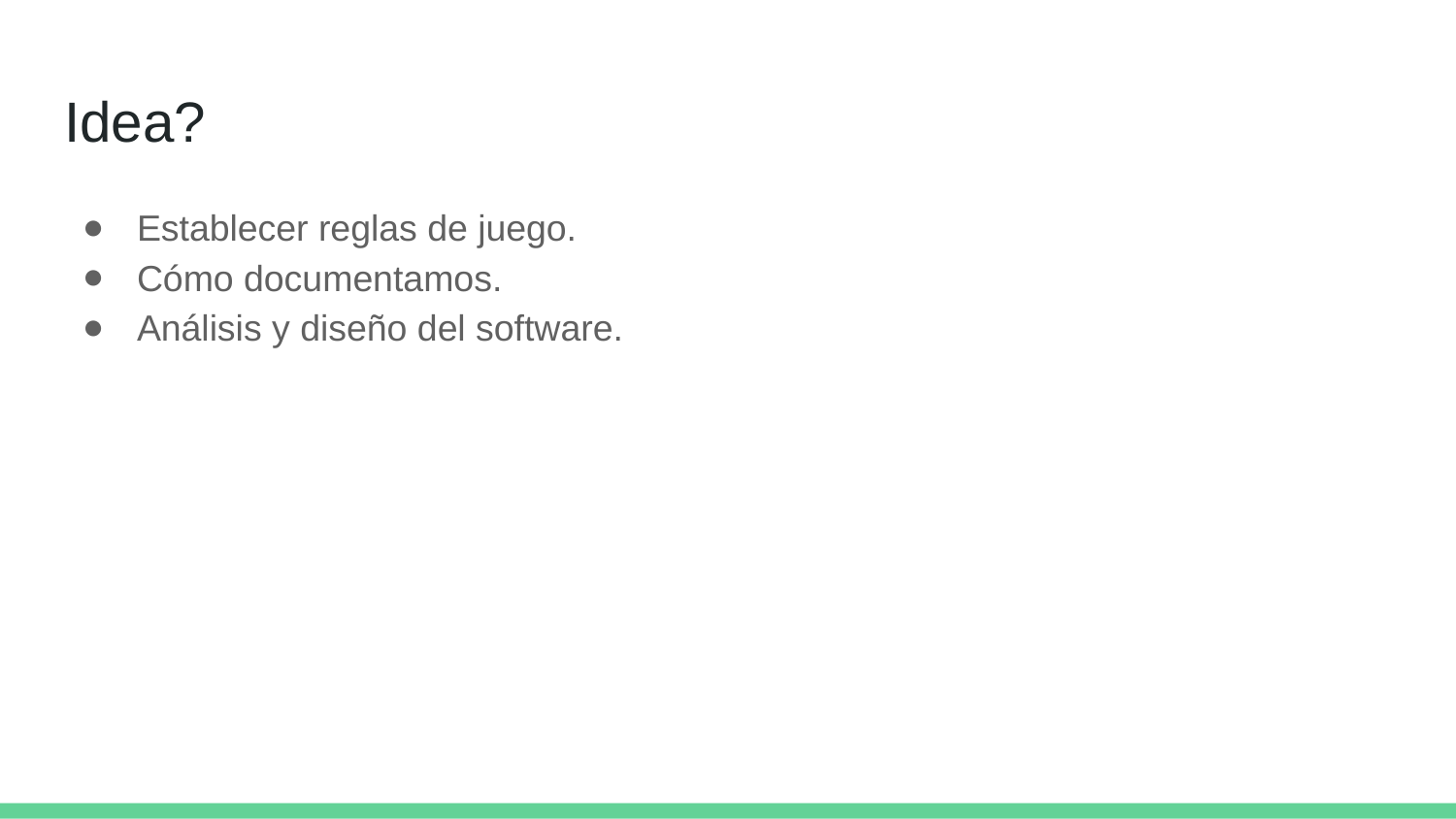

# Idea?
Establecer reglas de juego.
Cómo documentamos.
Análisis y diseño del software.